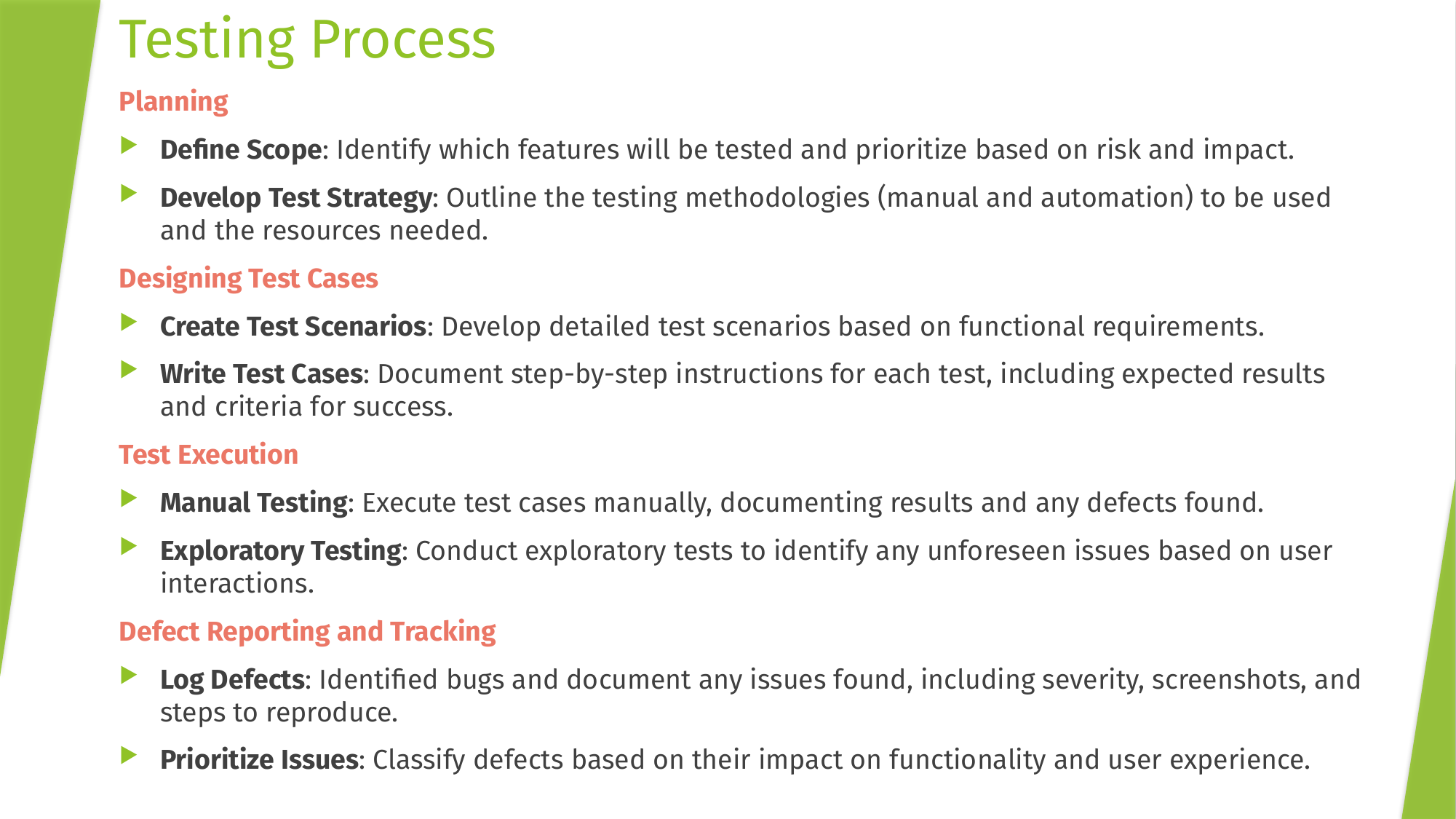

# Testing Process
Planning
Define Scope: Identify which features will be tested and prioritize based on risk and impact.
Develop Test Strategy: Outline the testing methodologies (manual and automation) to be used and the resources needed.
Designing Test Cases
Create Test Scenarios: Develop detailed test scenarios based on functional requirements.
Write Test Cases: Document step-by-step instructions for each test, including expected results and criteria for success.
Test Execution
Manual Testing: Execute test cases manually, documenting results and any defects found.
Exploratory Testing: Conduct exploratory tests to identify any unforeseen issues based on user interactions.
Defect Reporting and Tracking
Log Defects: Identified bugs and document any issues found, including severity, screenshots, and steps to reproduce.
Prioritize Issues: Classify defects based on their impact on functionality and user experience.